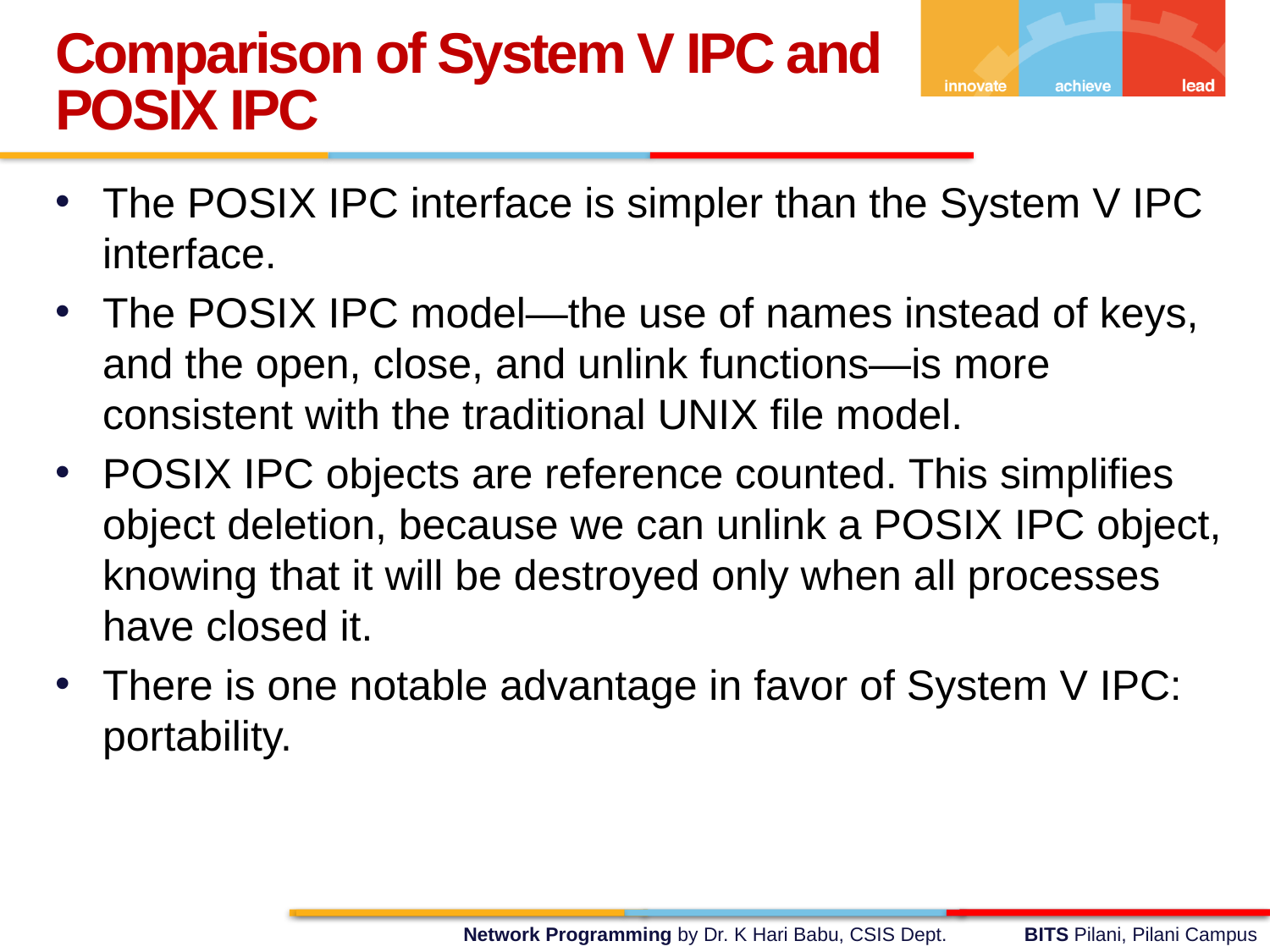

Comparison of System V IPC and POSIX IPC
The POSIX IPC interface is simpler than the System V IPC interface.
The POSIX IPC model—the use of names instead of keys, and the open, close, and unlink functions—is more consistent with the traditional UNIX file model.
POSIX IPC objects are reference counted. This simplifies object deletion, because we can unlink a POSIX IPC object, knowing that it will be destroyed only when all processes have closed it.
There is one notable advantage in favor of System V IPC: portability.